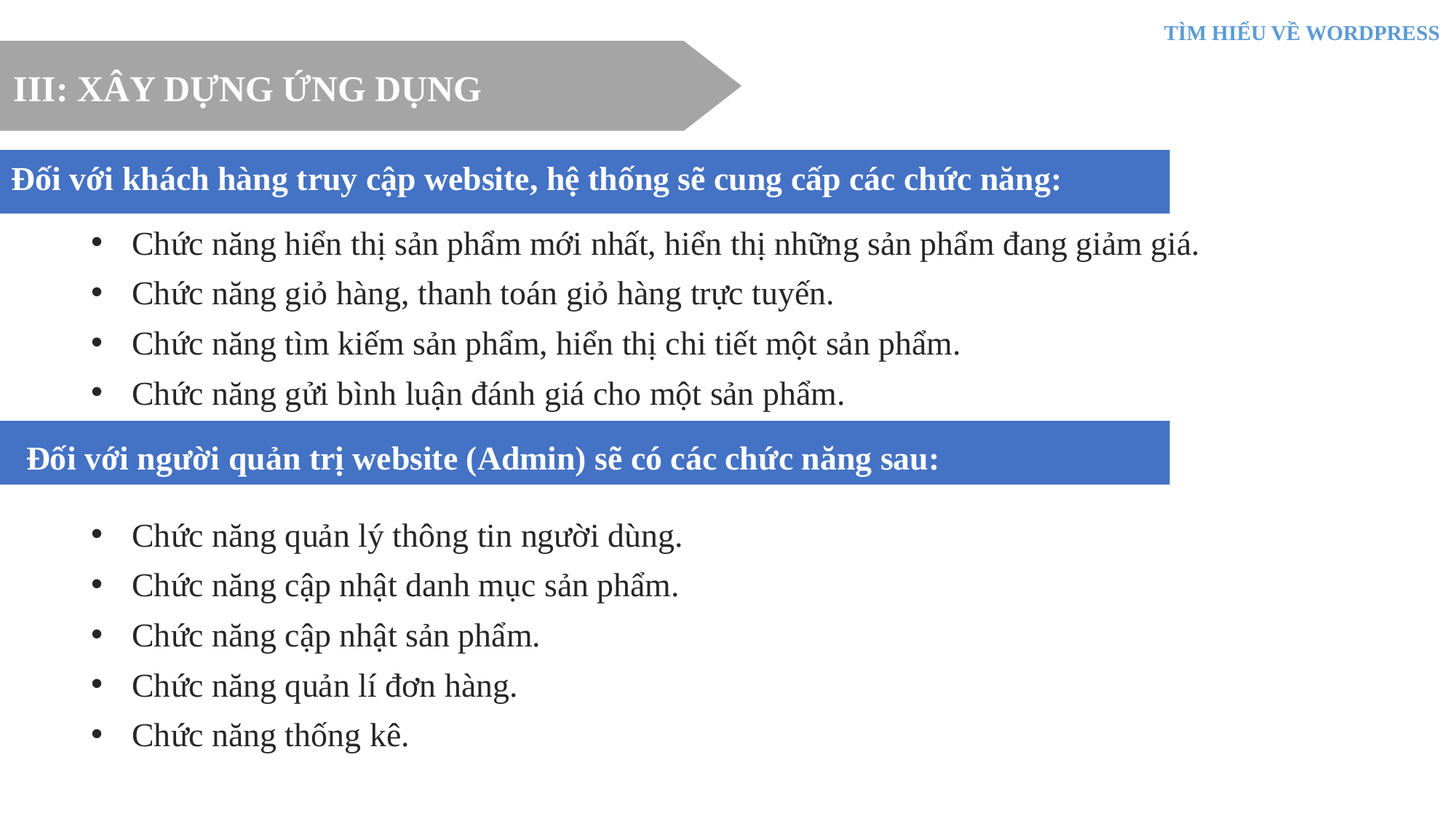

TÌM HIỂU VỀ WORDPRESS

III: XÂY DỰNG ỨNG DỤNG

Đối với khách hàng truy cập website, hệ thống sẽ cung cấp các chức năng:
Chức năng hiển thị sản phẩm mới nhất, hiển thị những sản phẩm đang giảm giá.
Chức năng giỏ hàng, thanh toán giỏ hàng trực tuyến.
Chức năng tìm kiếm sản phẩm, hiển thị chi tiết một sản phẩm.
Chức năng gửi bình luận đánh giá cho một sản phẩm.
Đối với người quản trị website (Admin) sẽ có các chức năng sau:

Chức năng quản lý thông tin người dùng.
Chức năng cập nhật danh mục sản phẩm.
Chức năng cập nhật sản phẩm.
Chức năng quản lí đơn hàng.
Chức năng thống kê.